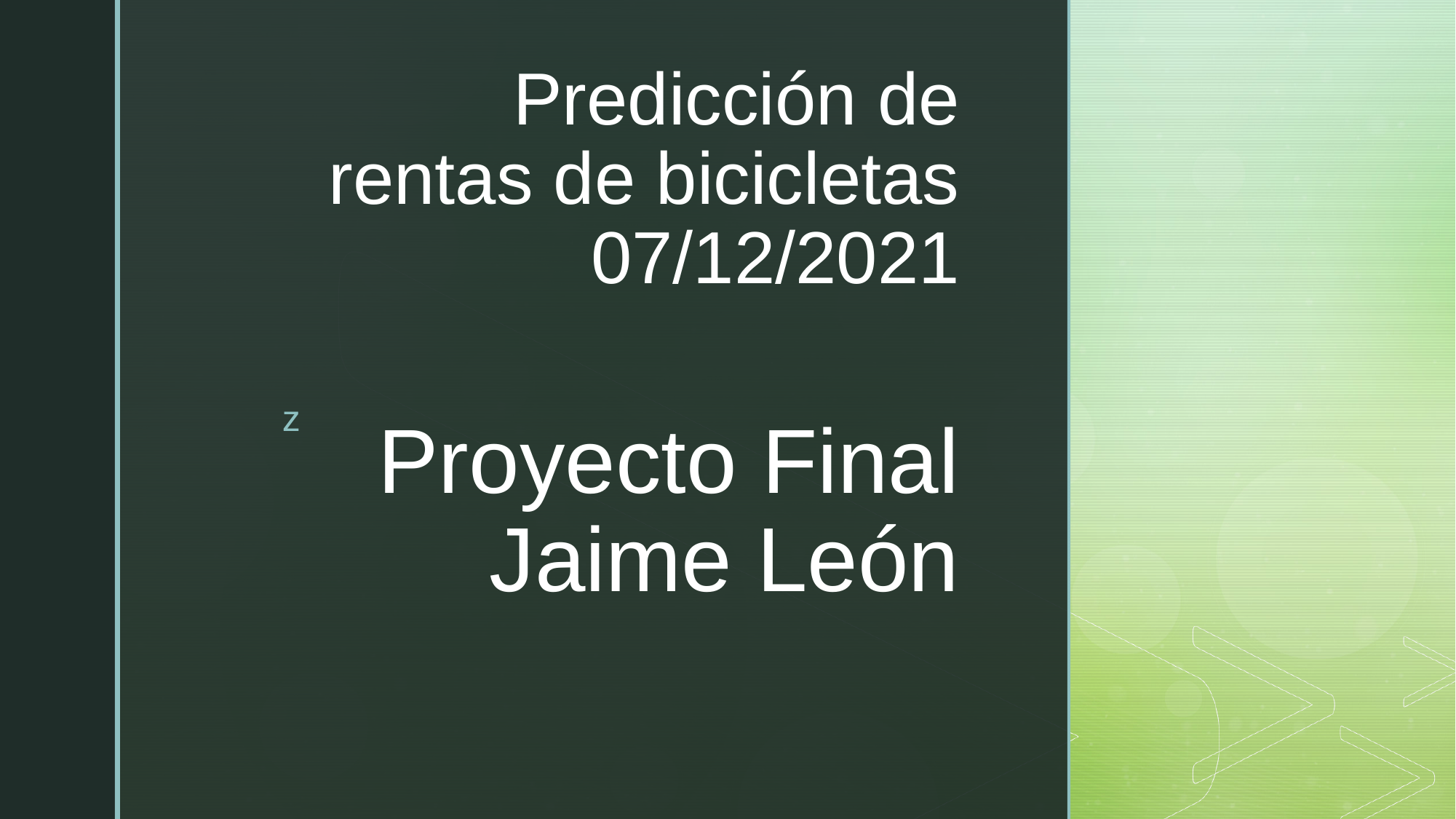

Predicción de rentas de bicicletas
07/12/2021
# Proyecto Final Jaime León